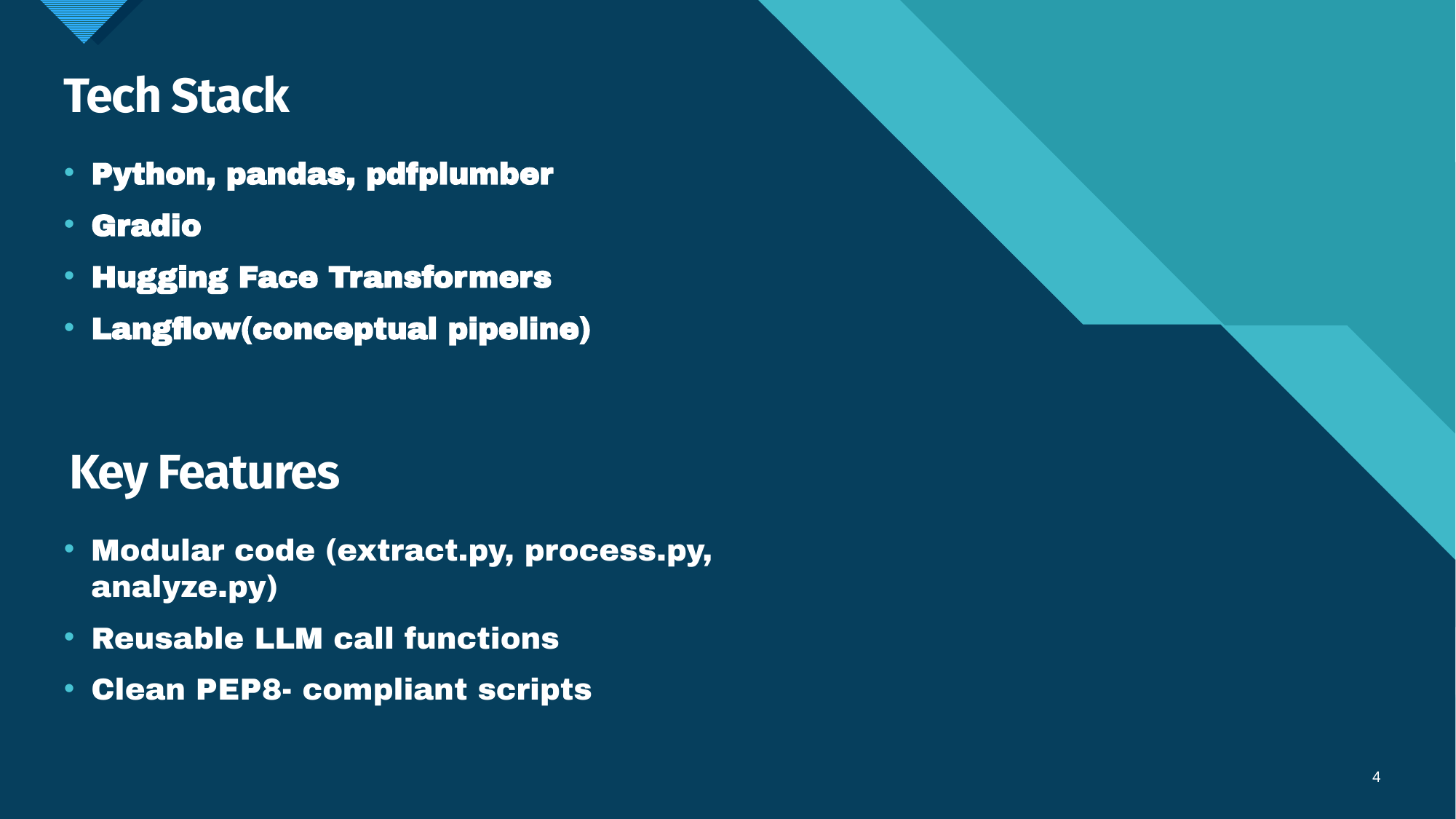

# Tech Stack
Python, pandas, pdfplumber
Gradio
Hugging Face Transformers
Langflow(conceptual pipeline)
Key Features
Modular code (extract.py, process.py, analyze.py)
Reusable LLM call functions
Clean PEP8- compliant scripts
4